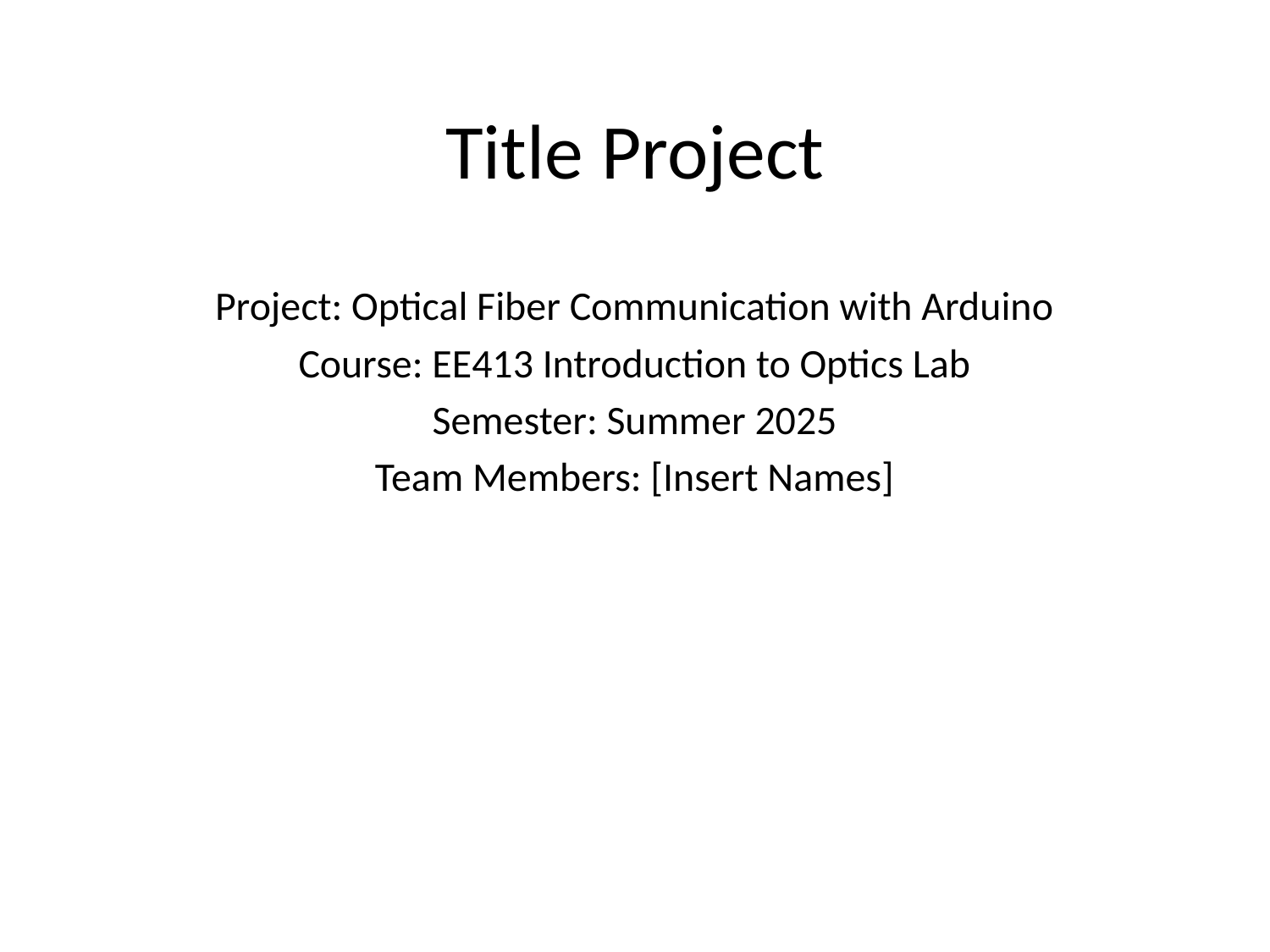

# Title Project

Project: Optical Fiber Communication with Arduino
Course: EE413 Introduction to Optics Lab
Semester: Summer 2025
Team Members: [Insert Names]